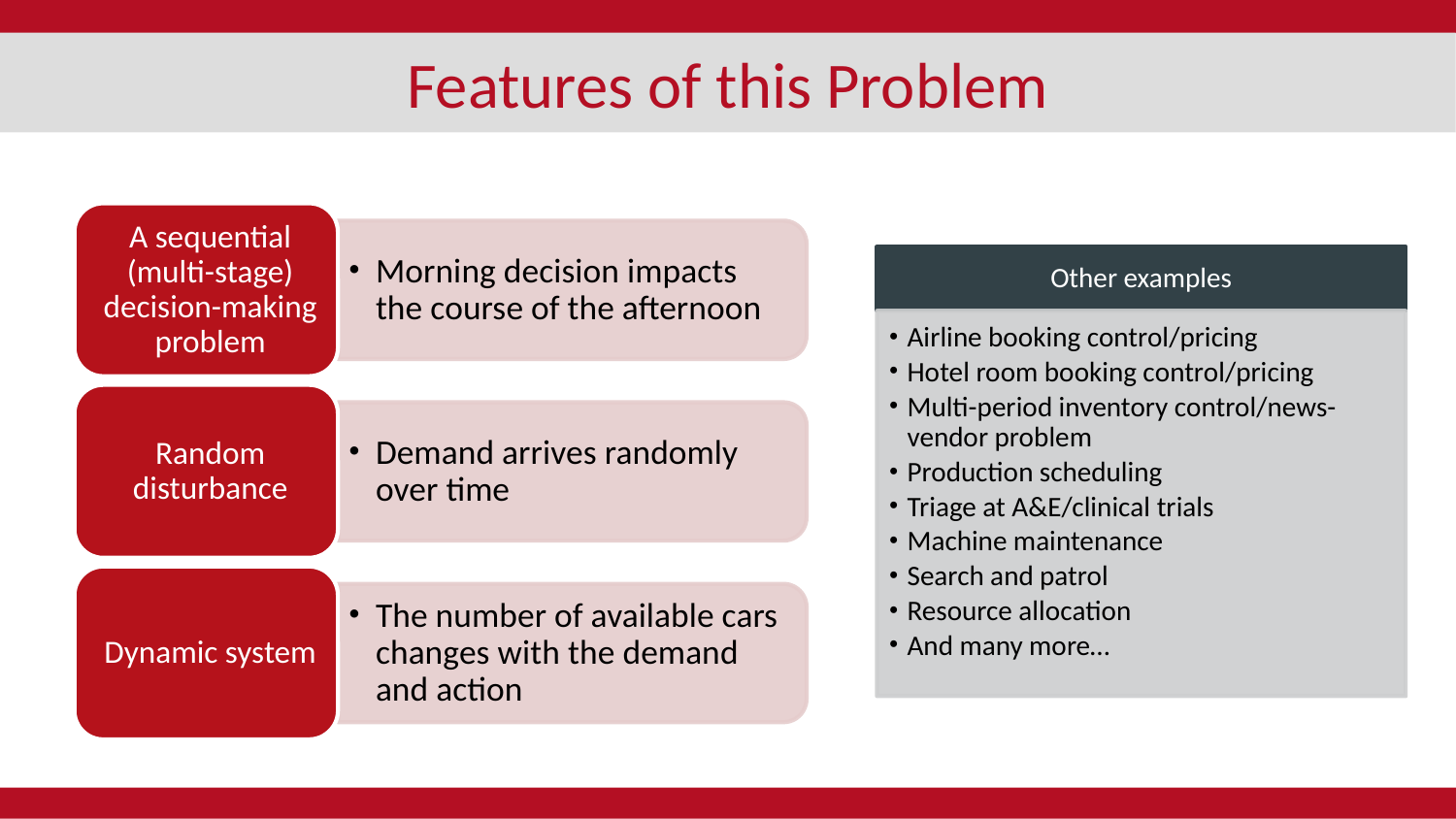

# Features of this Problem
Morning decision impacts the course of the afternoon
A sequential (multi-stage) decision-making problem
Demand arrives randomly over time
Random disturbance
The number of available cars changes with the demand and action
Dynamic system
Other examples
Airline booking control/pricing
Hotel room booking control/pricing
Multi-period inventory control/news-vendor problem
Production scheduling
Triage at A&E/clinical trials
Machine maintenance
Search and patrol
Resource allocation
And many more…